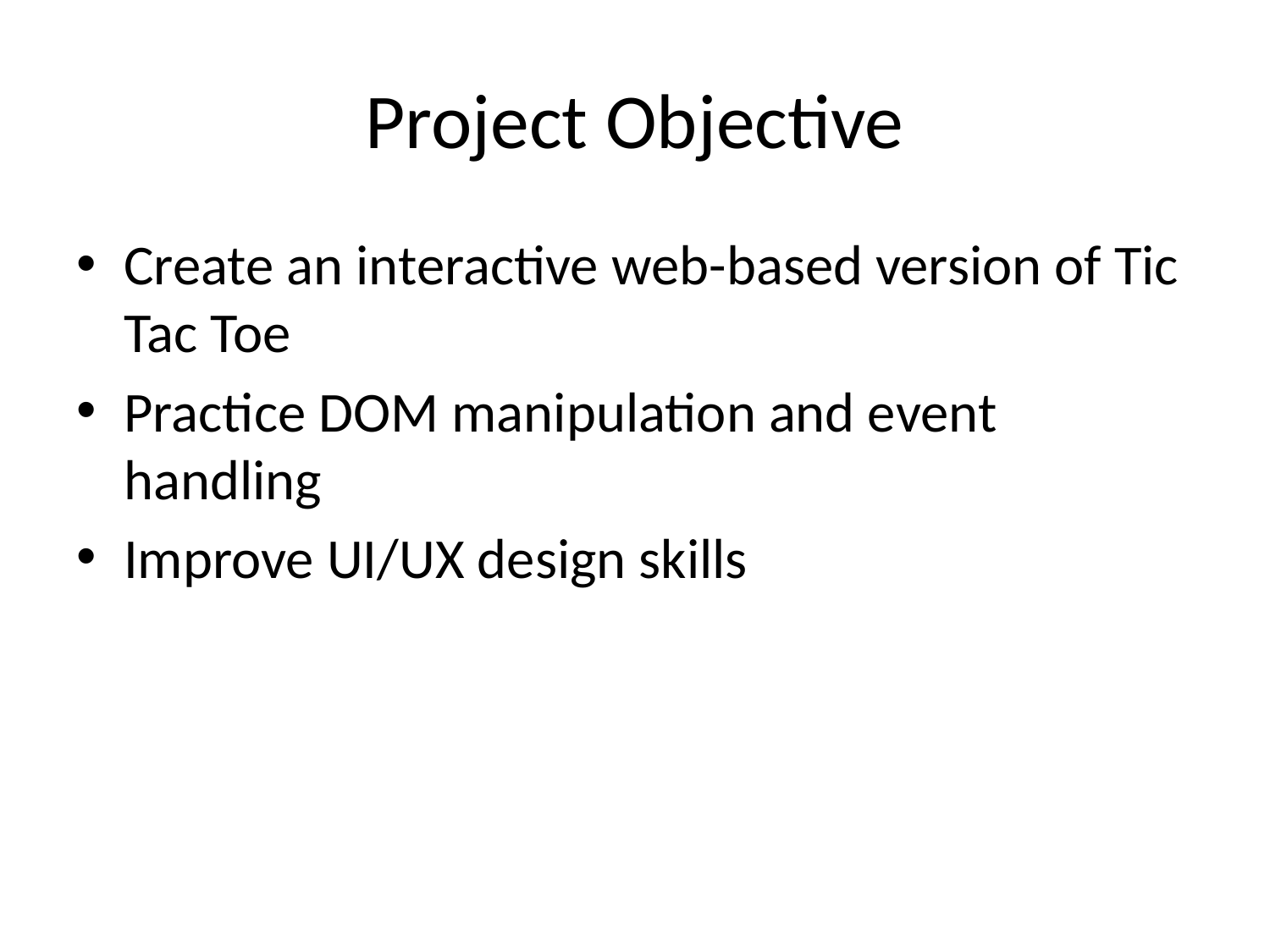

# Project Objective
Create an interactive web-based version of Tic Tac Toe
Practice DOM manipulation and event handling
Improve UI/UX design skills